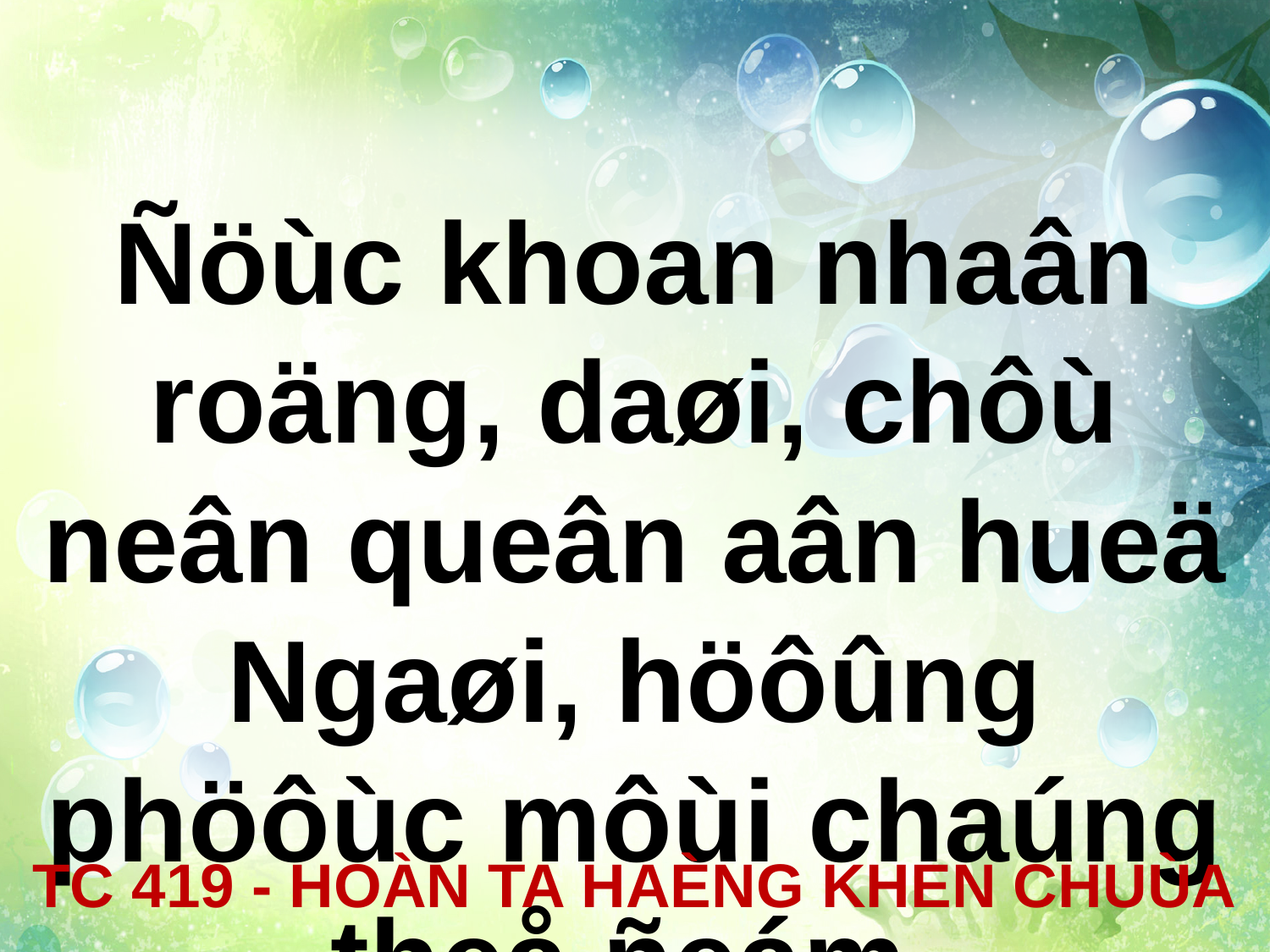

Ñöùc khoan nhaân roäng, daøi, chôù neân queân aân hueä Ngaøi, höôûng phöôùc môùi chaúng theå ñeám.
TC 419 - HOÀN TA HAÈNG KHEN CHUÙA